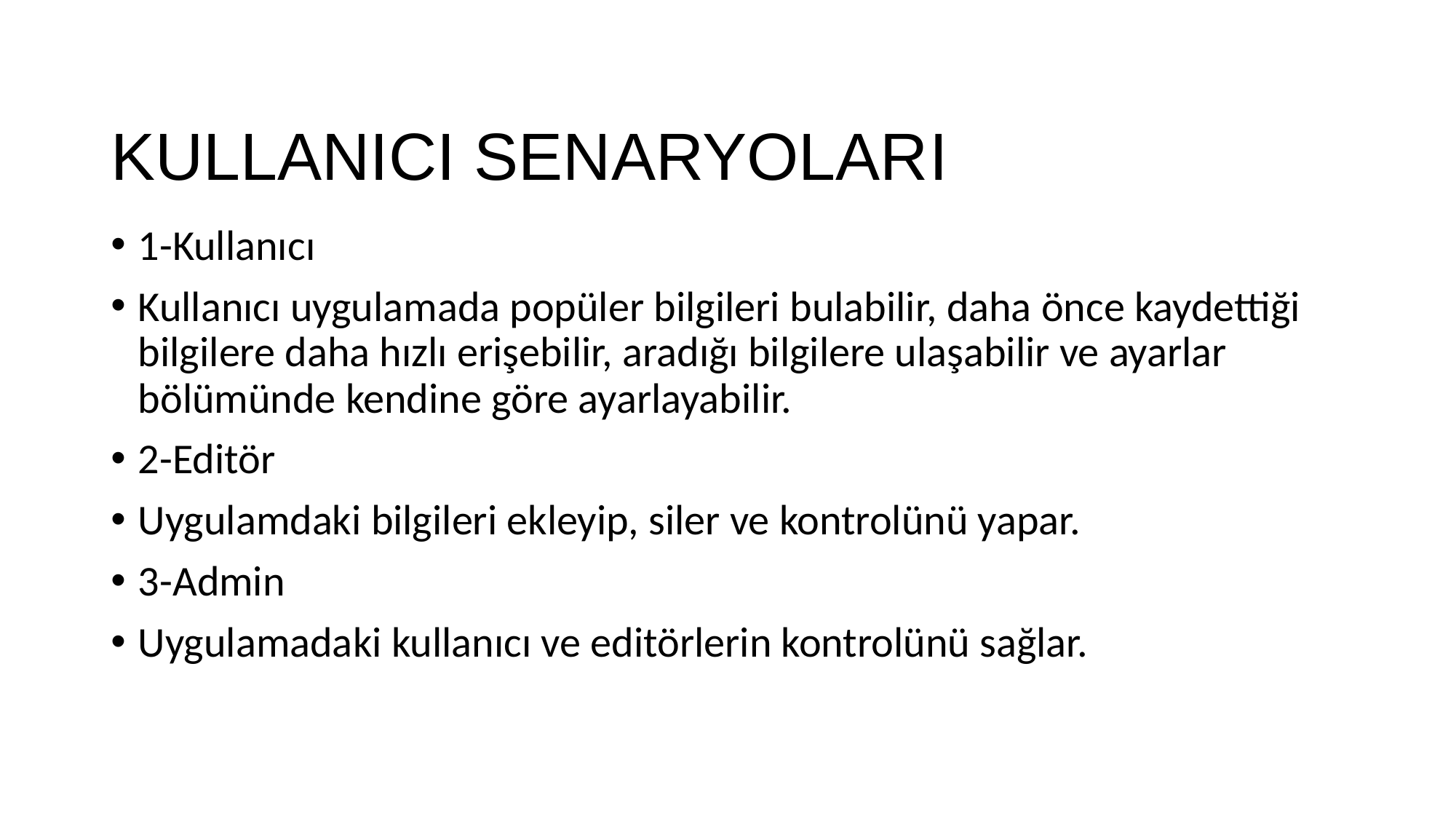

# KULLANICI SENARYOLARI
1-Kullanıcı
Kullanıcı uygulamada popüler bilgileri bulabilir, daha önce kaydettiği bilgilere daha hızlı erişebilir, aradığı bilgilere ulaşabilir ve ayarlar bölümünde kendine göre ayarlayabilir.
2-Editör
Uygulamdaki bilgileri ekleyip, siler ve kontrolünü yapar.
3-Admin
Uygulamadaki kullanıcı ve editörlerin kontrolünü sağlar.